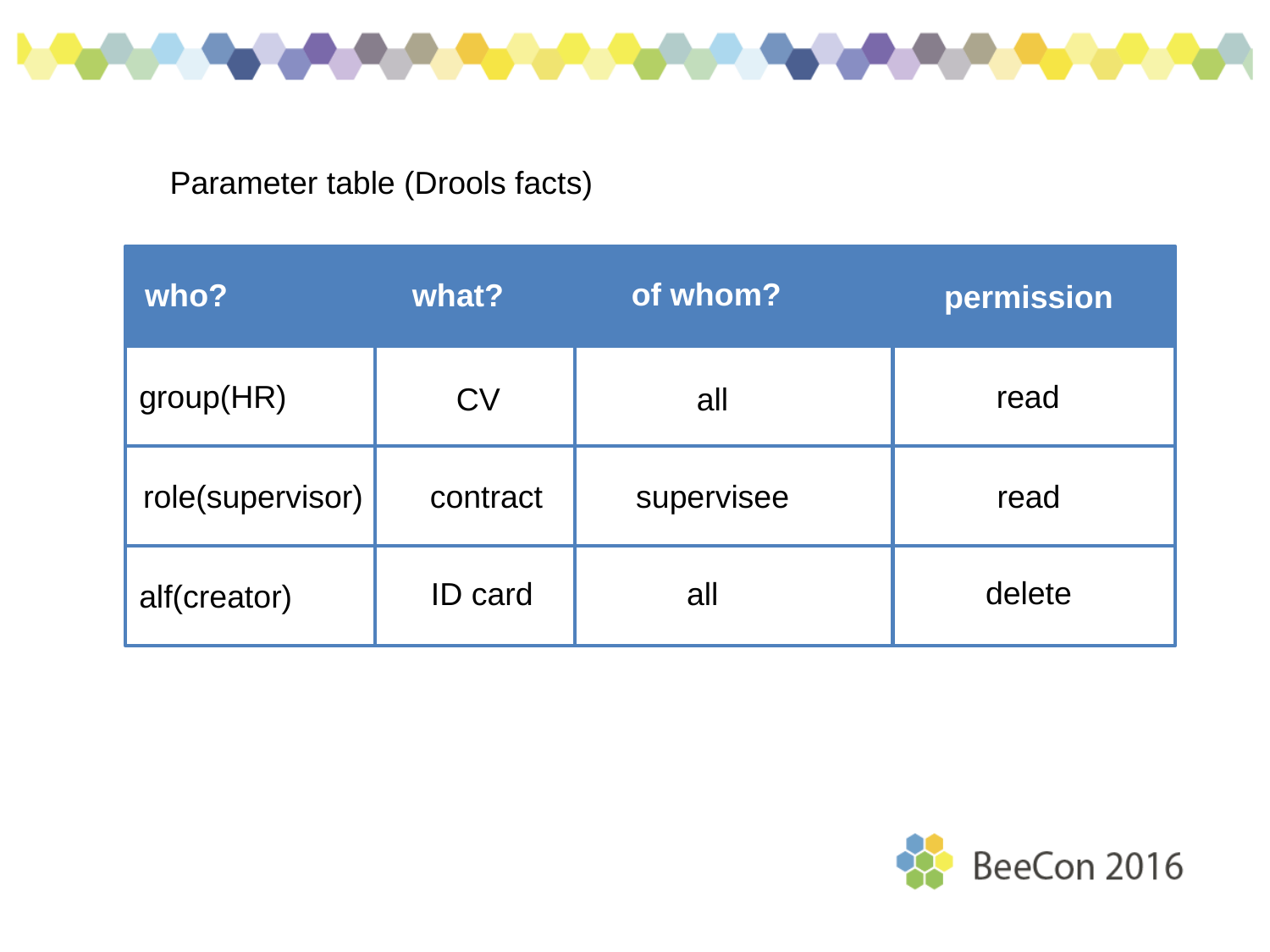

Parameter table (Drools facts)

of whom?
who?
what?
permission

group(HR)
read
CV
all

supervisee
role(supervisor)
contract
read

delete
ID card
all
alf(creator)